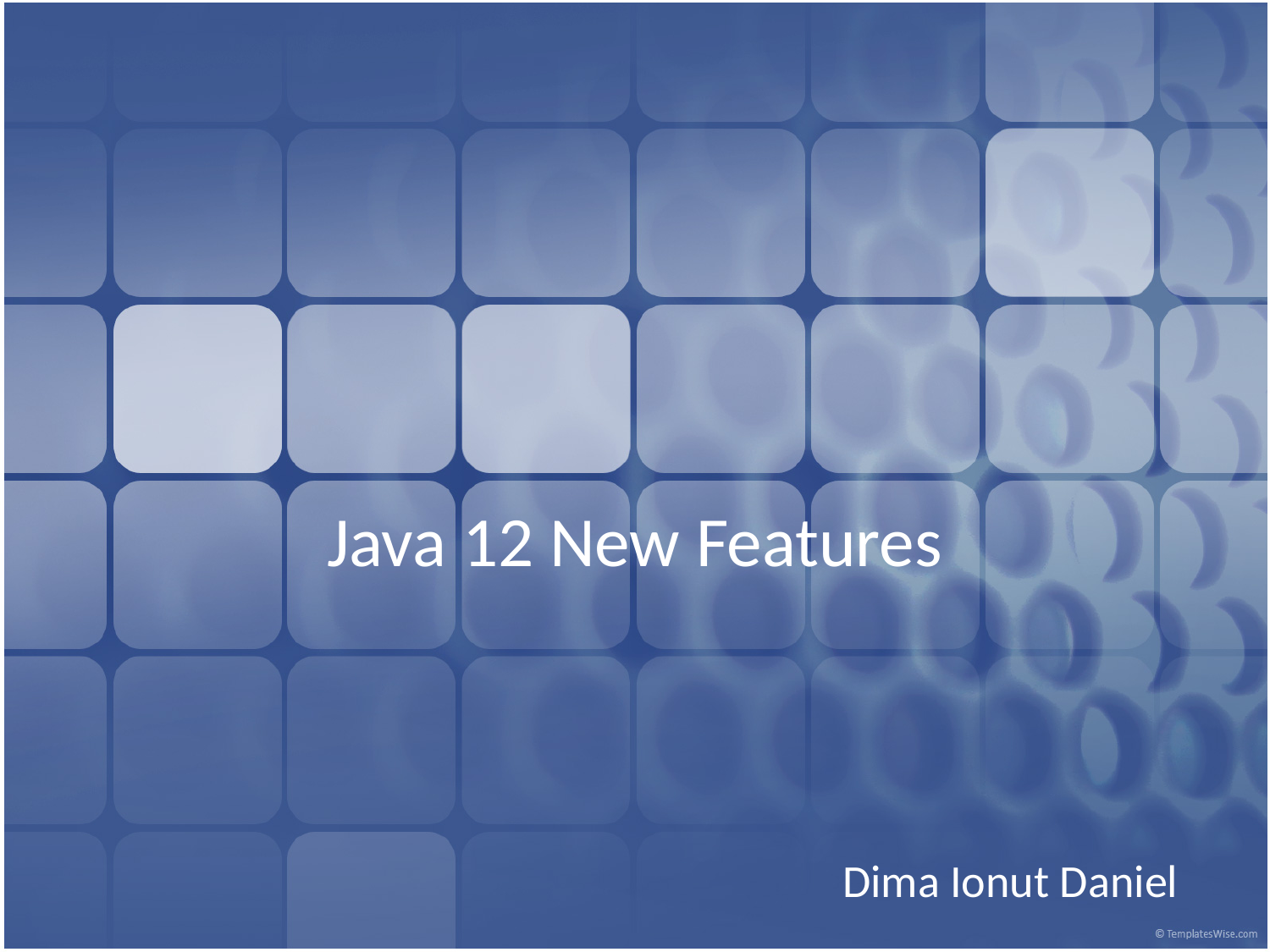

# Java 12 New Features
Dima Ionut Daniel